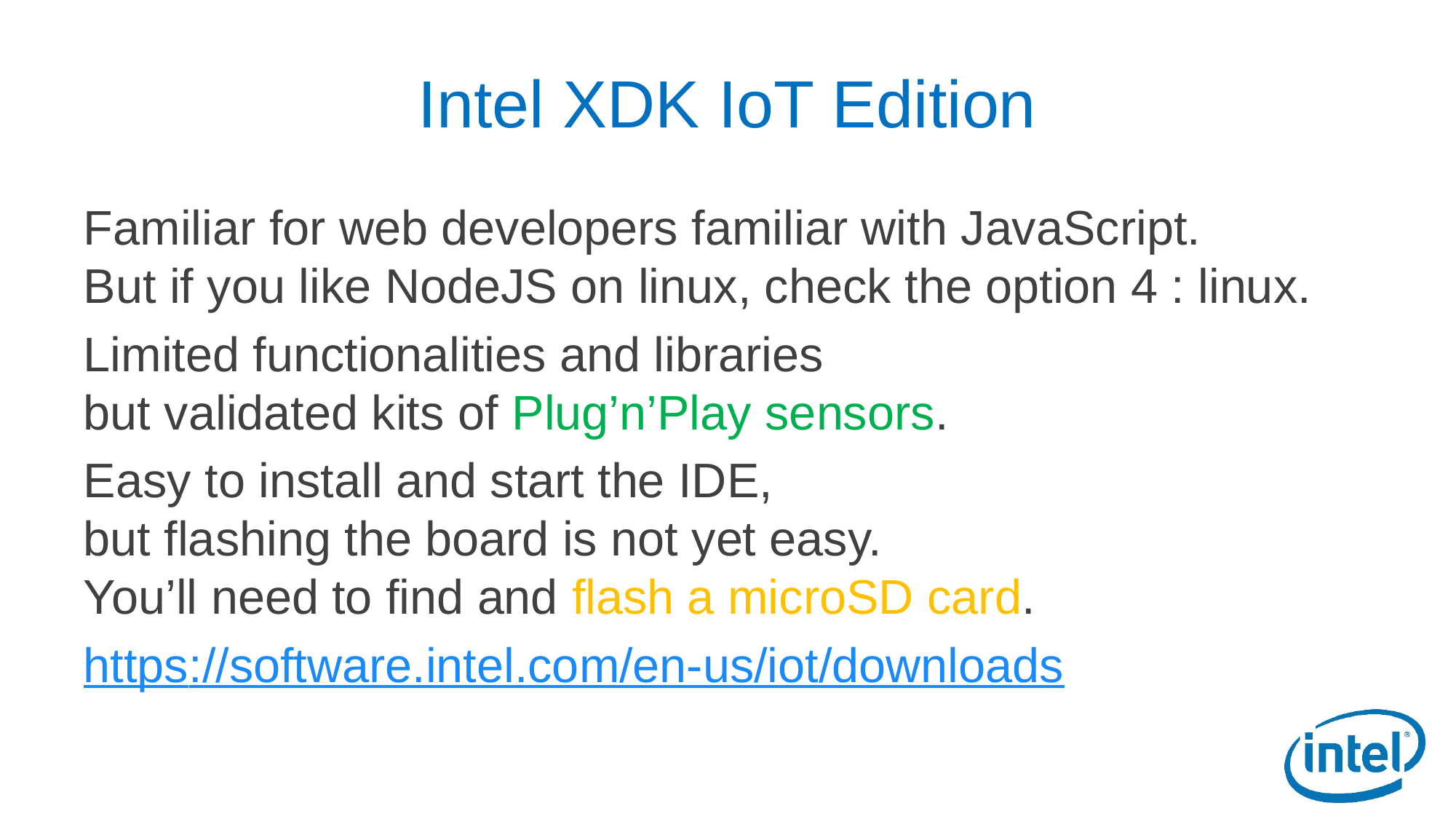

# Intel XDK IoT Edition
Familiar for web developers familiar with JavaScript.
But if you like NodeJS on linux, check the option 4 : linux.
Limited functionalities and libraries
but validated kits of Plug’n’Play sensors.
Easy to install and start the IDE,
but flashing the board is not yet easy.
You’ll need to find and flash a microSD card.
https://software.intel.com/en-us/iot/downloads